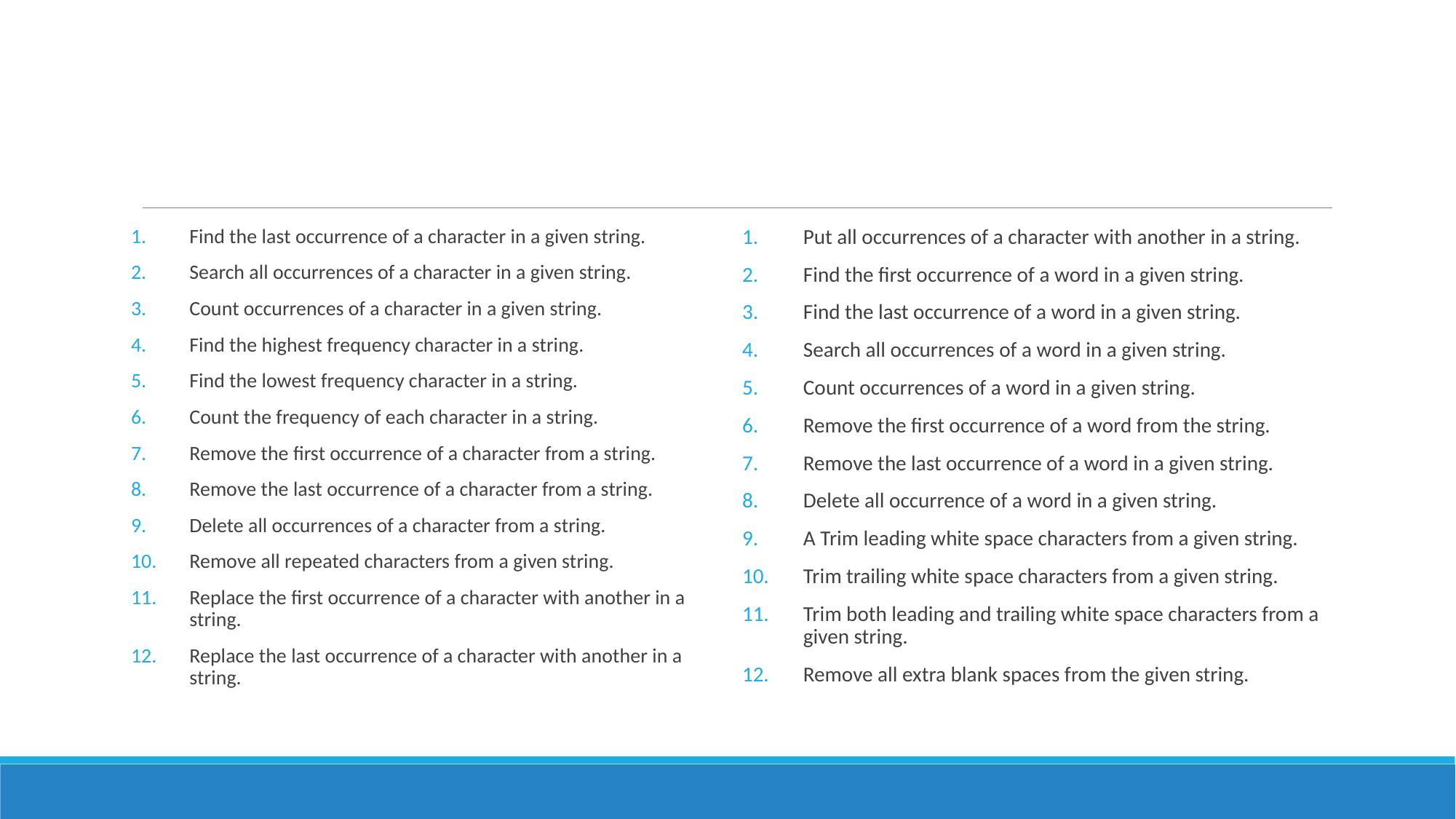

#
Find the last occurrence of a character in a given string.
Search all occurrences of a character in a given string.
Count occurrences of a character in a given string.
Find the highest frequency character in a string.
Find the lowest frequency character in a string.
Count the frequency of each character in a string.
Remove the first occurrence of a character from a string.
Remove the last occurrence of a character from a string.
Delete all occurrences of a character from a string.
Remove all repeated characters from a given string.
Replace the first occurrence of a character with another in a string.
Replace the last occurrence of a character with another in a string.
Put all occurrences of a character with another in a string.
Find the first occurrence of a word in a given string.
Find the last occurrence of a word in a given string.
Search all occurrences of a word in a given string.
Count occurrences of a word in a given string.
Remove the first occurrence of a word from the string.
Remove the last occurrence of a word in a given string.
Delete all occurrence of a word in a given string.
A Trim leading white space characters from a given string.
Trim trailing white space characters from a given string.
Trim both leading and trailing white space characters from a given string.
Remove all extra blank spaces from the given string.